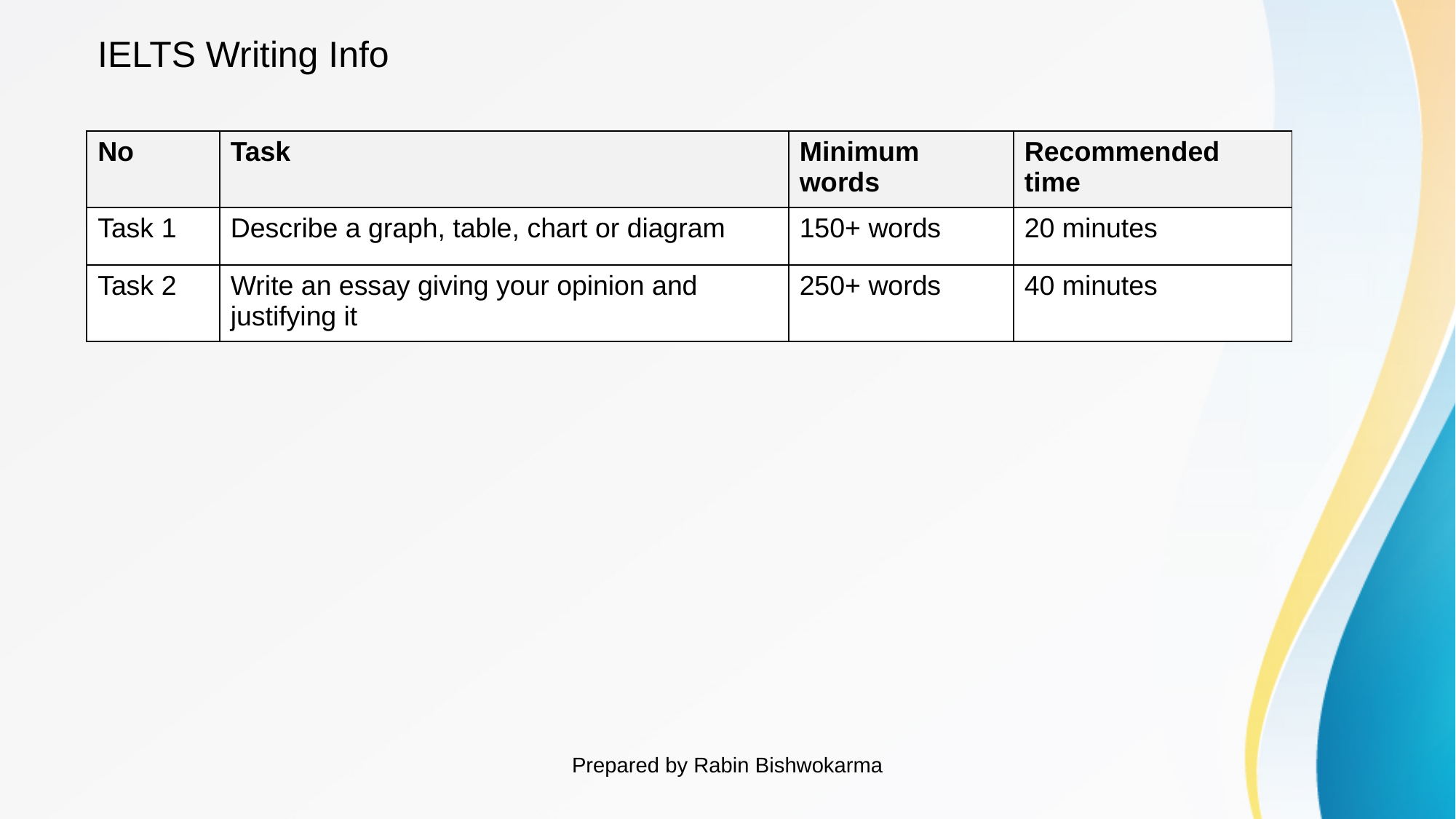

IELTS Writing Info
| No | Task | Minimum words | Recommended time |
| --- | --- | --- | --- |
| Task 1 | Describe a graph, table, chart or diagram | 150+ words | 20 minutes |
| Task 2 | Write an essay giving your opinion and justifying it | 250+ words | 40 minutes |

Prepared by Rabin Bishwokarma
2